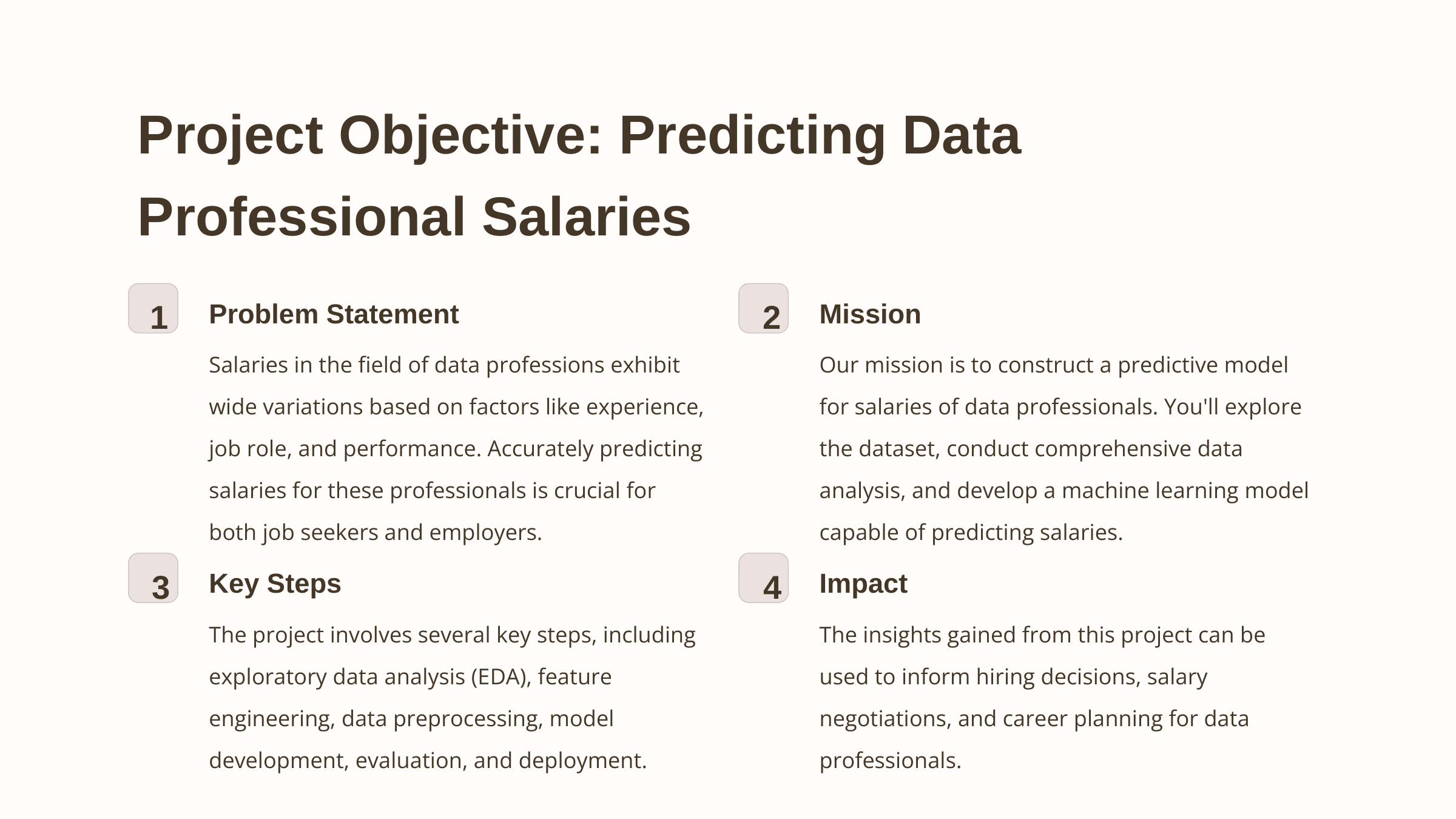

Project Objective: Predicting Data Professional Salaries

Problem Statement

Mission
1
2
Salaries in the field of data professions exhibit wide variations based on factors like experience, job role, and performance. Accurately predicting salaries for these professionals is crucial for both job seekers and employers.
Our mission is to construct a predictive model for salaries of data professionals. You'll explore the dataset, conduct comprehensive data analysis, and develop a machine learning model capable of predicting salaries.

Key Steps

Impact
3
4
The project involves several key steps, including exploratory data analysis (EDA), feature engineering, data preprocessing, model development, evaluation, and deployment.
The insights gained from this project can be used to inform hiring decisions, salary negotiations, and career planning for data professionals.